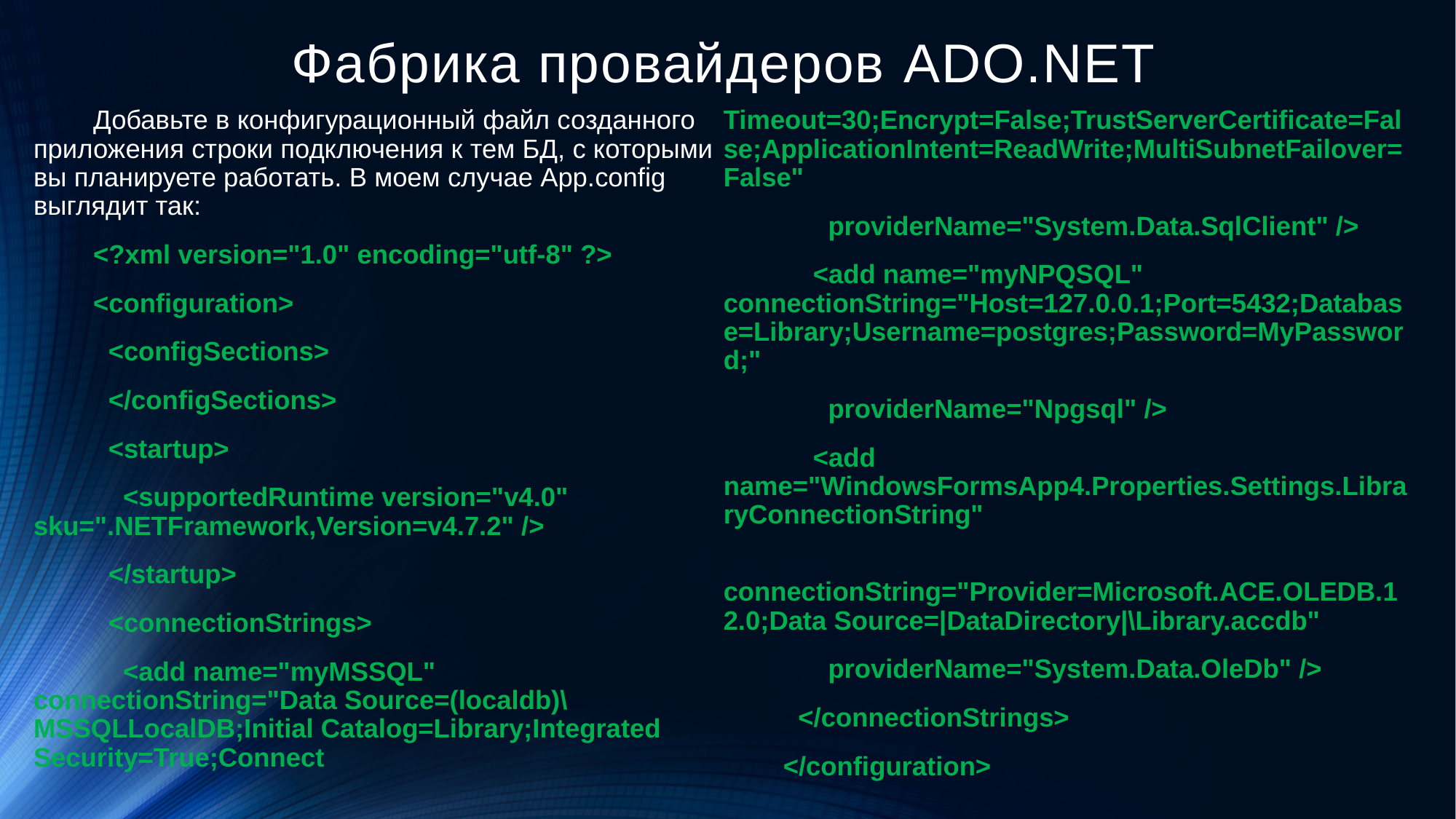

# Фабрика провайдеров ADO.NET
Добавьте в конфигурационный файл созданного приложения строки подключения к тем БД, с которыми вы планируете работать. В моем случае App.config выглядит так:
<?xml version="1.0" encoding="utf-8" ?>
<configuration>
  <configSections>
  </configSections>
  <startup>
    <supportedRuntime version="v4.0" sku=".NETFramework,Version=v4.7.2" />
  </startup>
  <connectionStrings>
    <add name="myMSSQL" connectionString="Data Source=(localdb)\MSSQLLocalDB;Initial Catalog=Library;Integrated Security=True;Connect Timeout=30;Encrypt=False;TrustServerCertificate=False;ApplicationIntent=ReadWrite;MultiSubnetFailover=False"
      providerName="System.Data.SqlClient" />
    <add name="myNPQSQL" connectionString="Host=127.0.0.1;Port=5432;Database=Library;Username=postgres;Password=MyPassword;"
      providerName="Npgsql" />
    <add name="WindowsFormsApp4.Properties.Settings.LibraryConnectionString"
      connectionString="Provider=Microsoft.ACE.OLEDB.12.0;Data Source=|DataDirectory|\Library.accdb"
      providerName="System.Data.OleDb" />
  </connectionStrings>
</configuration>